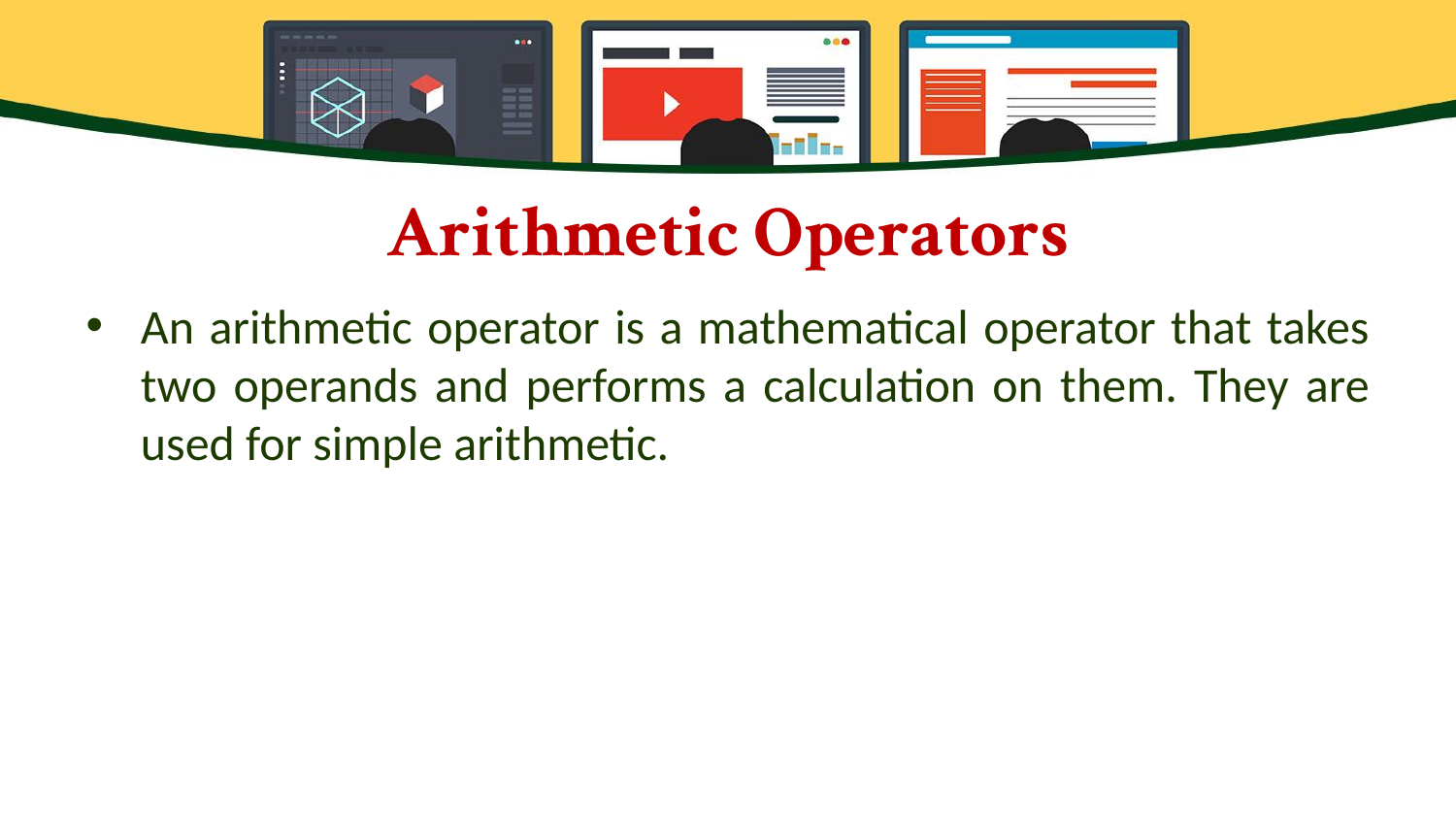

# Arithmetic Operators
An arithmetic operator is a mathematical operator that takes two operands and performs a calculation on them. They are used for simple arithmetic.